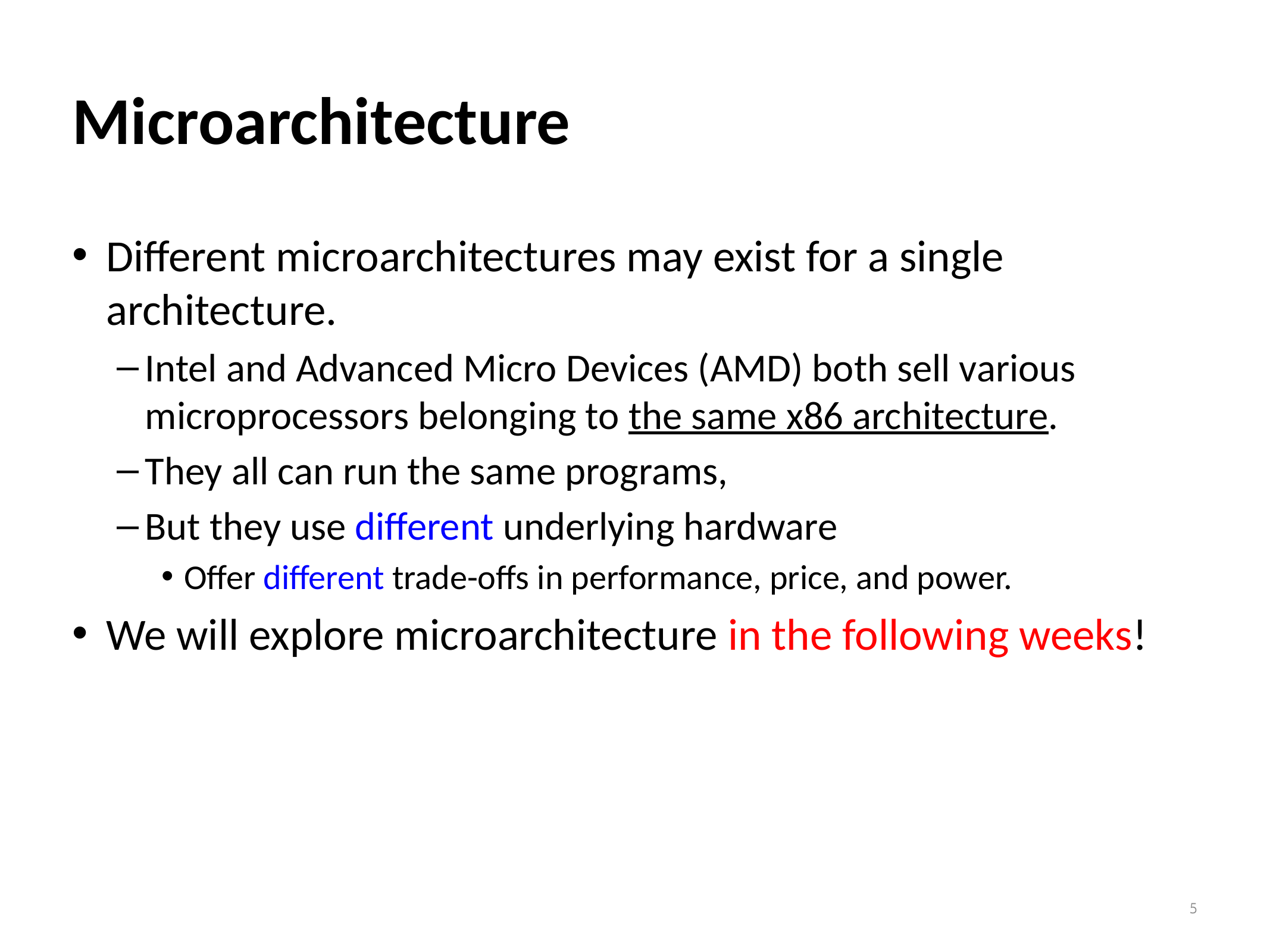

# Microarchitecture
Different microarchitectures may exist for a single architecture.
Intel and Advanced Micro Devices (AMD) both sell various microprocessors belonging to the same x86 architecture.
They all can run the same programs,
But they use different underlying hardware
Offer different trade-offs in performance, price, and power.
We will explore microarchitecture in the following weeks!
5